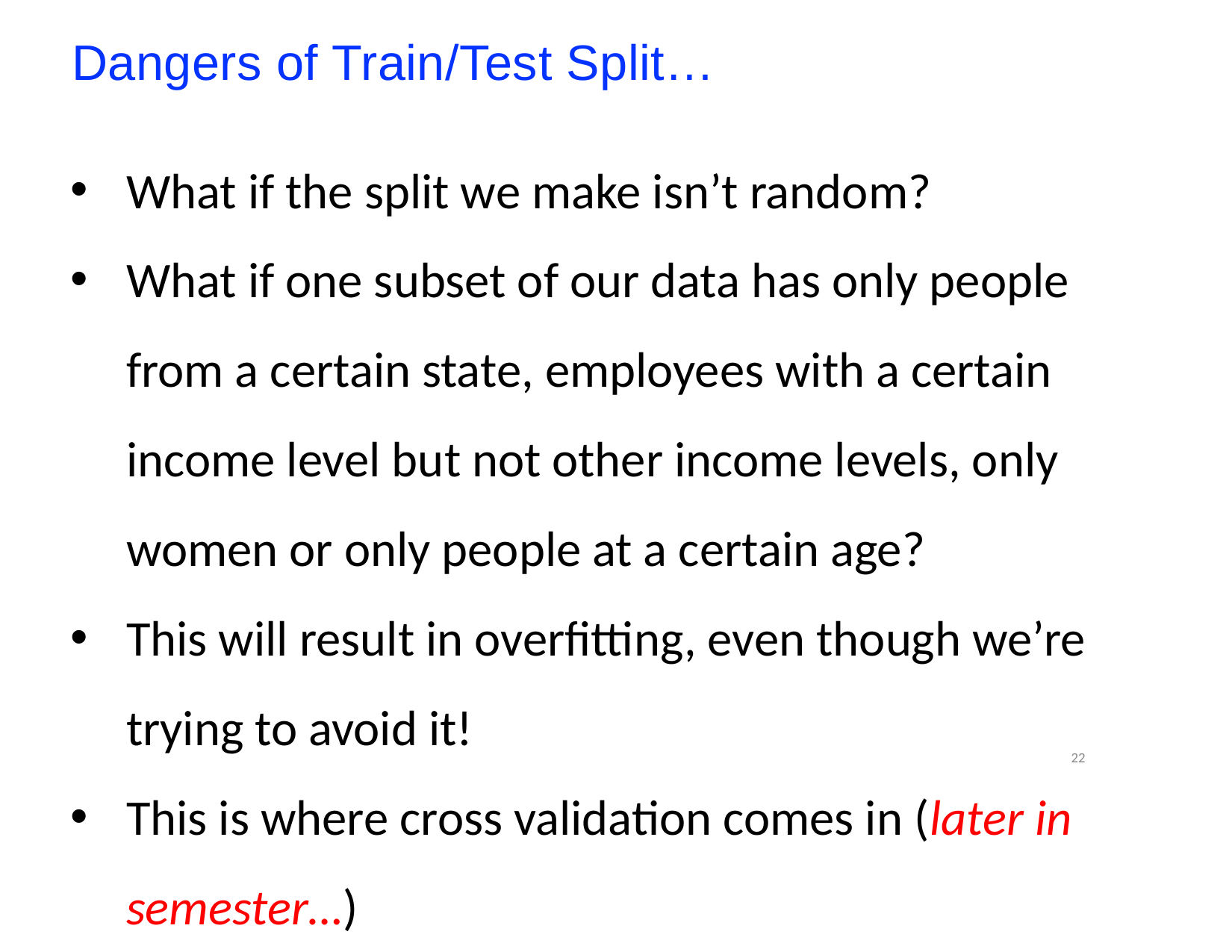

# Dangers of Train/Test Split…
What if the split we make isn’t random?
What if one subset of our data has only people from a certain state, employees with a certain income level but not other income levels, only women or only people at a certain age?
This will result in overfitting, even though we’re trying to avoid it!
This is where cross validation comes in (later in semester…)
22